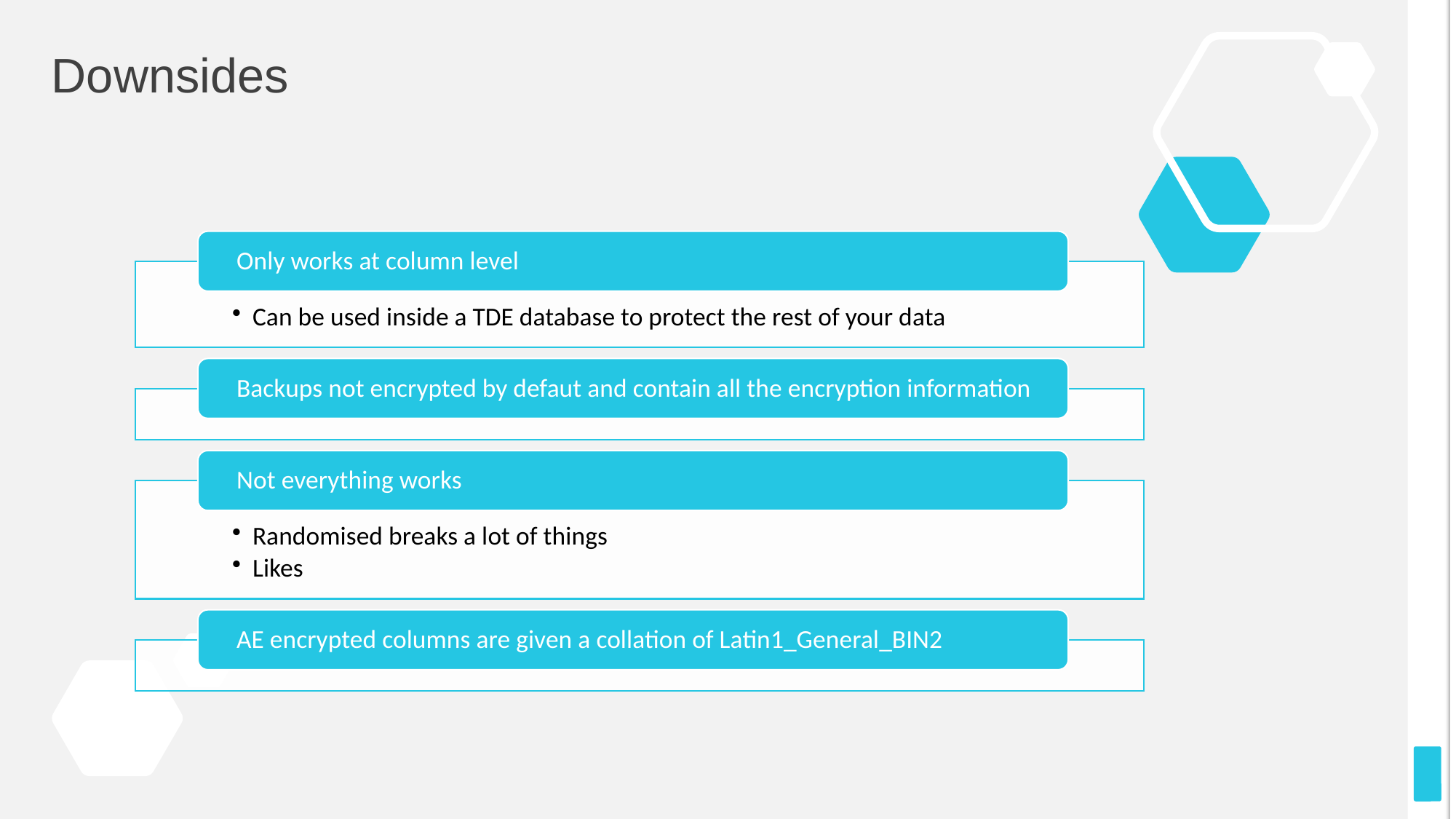

# Downsides
Can be used inside a TDE database to protect the rest of your data
Only works at column level
Backups not encrypted by defaut and contain all the encryption information
Randomised breaks a lot of things
Likes
Not everything works
AE encrypted columns are given a collation of Latin1_General_BIN2